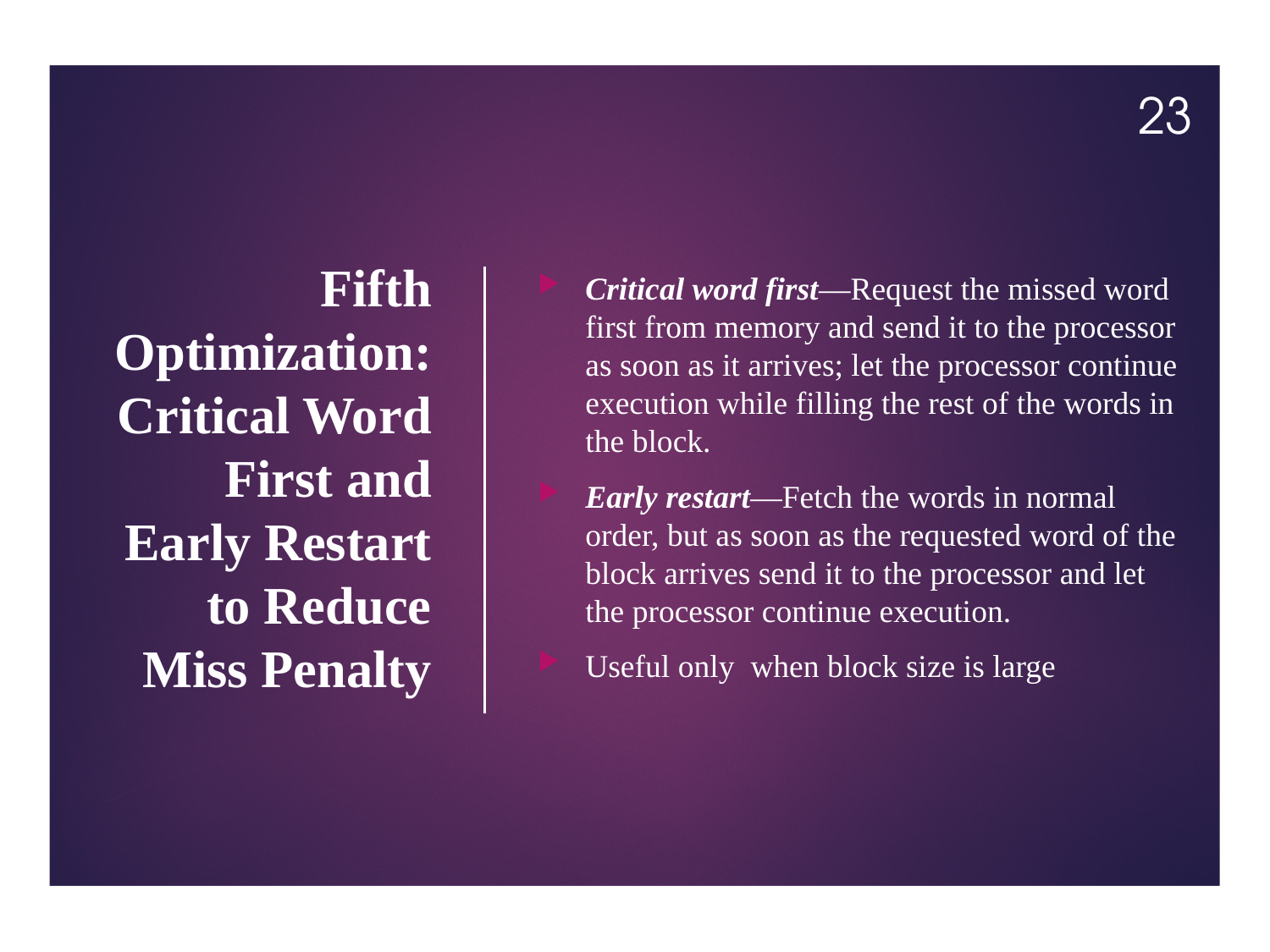

23
# Fifth Optimization: Critical Word First and Early Restart to Reduce Miss Penalty
Critical word first—Request the missed word first from memory and send it to the processor as soon as it arrives; let the processor continue execution while filling the rest of the words in the block.
Early restart—Fetch the words in normal order, but as soon as the requested word of the block arrives send it to the processor and let the processor continue execution.
Useful only  when block size is large